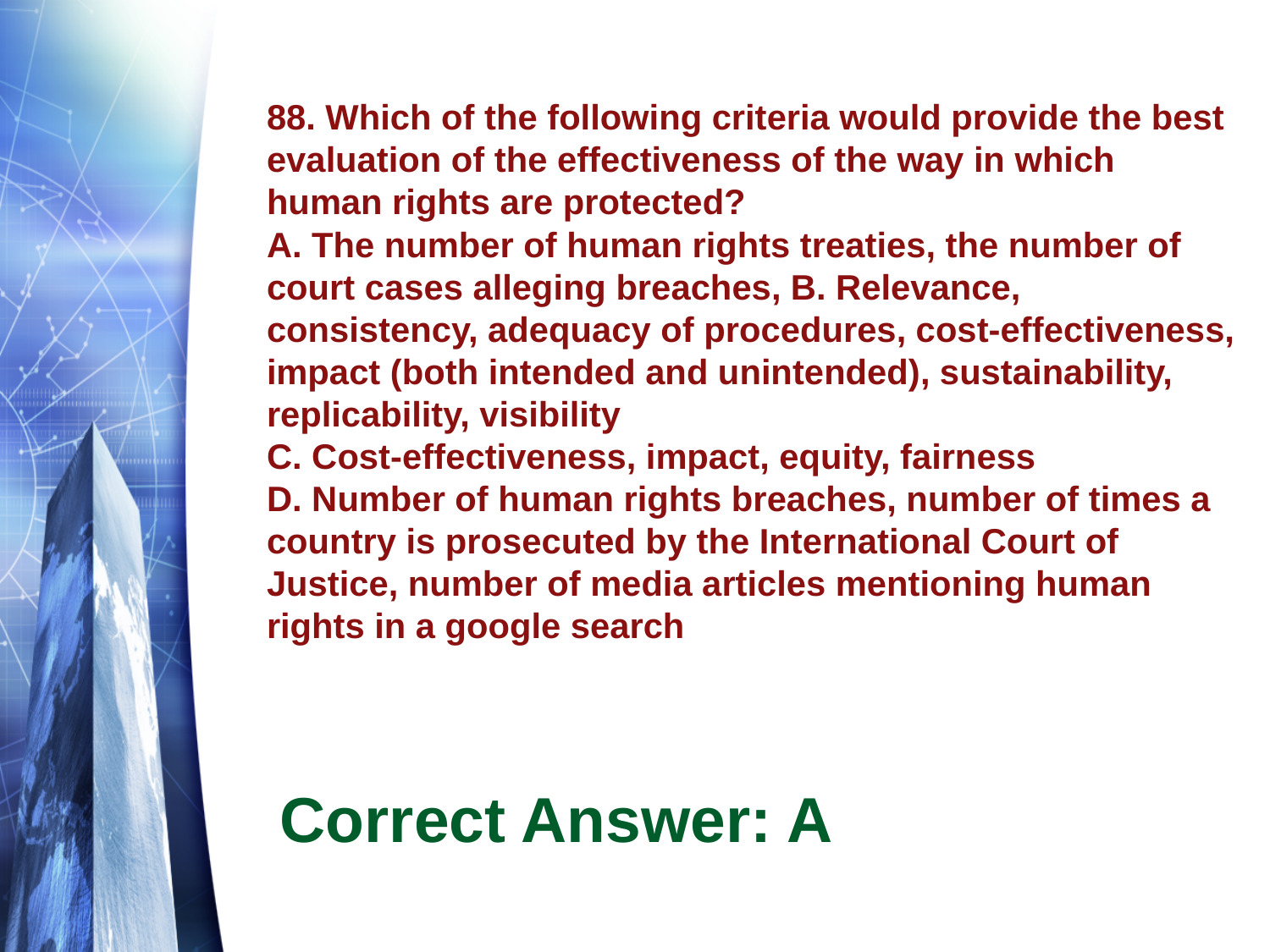

# 88. Which of the following criteria would provide the best evaluation of the effectiveness of the way in which human rights are protected? A. The number of human rights treaties, the number of court cases alleging breaches, B. Relevance, consistency, adequacy of procedures, cost-effectiveness, impact (both intended and unintended), sustainability, replicability, visibility C. Cost-effectiveness, impact, equity, fairness D. Number of human rights breaches, number of times a country is prosecuted by the International Court of Justice, number of media articles mentioning human rights in a google search
Correct Answer: A